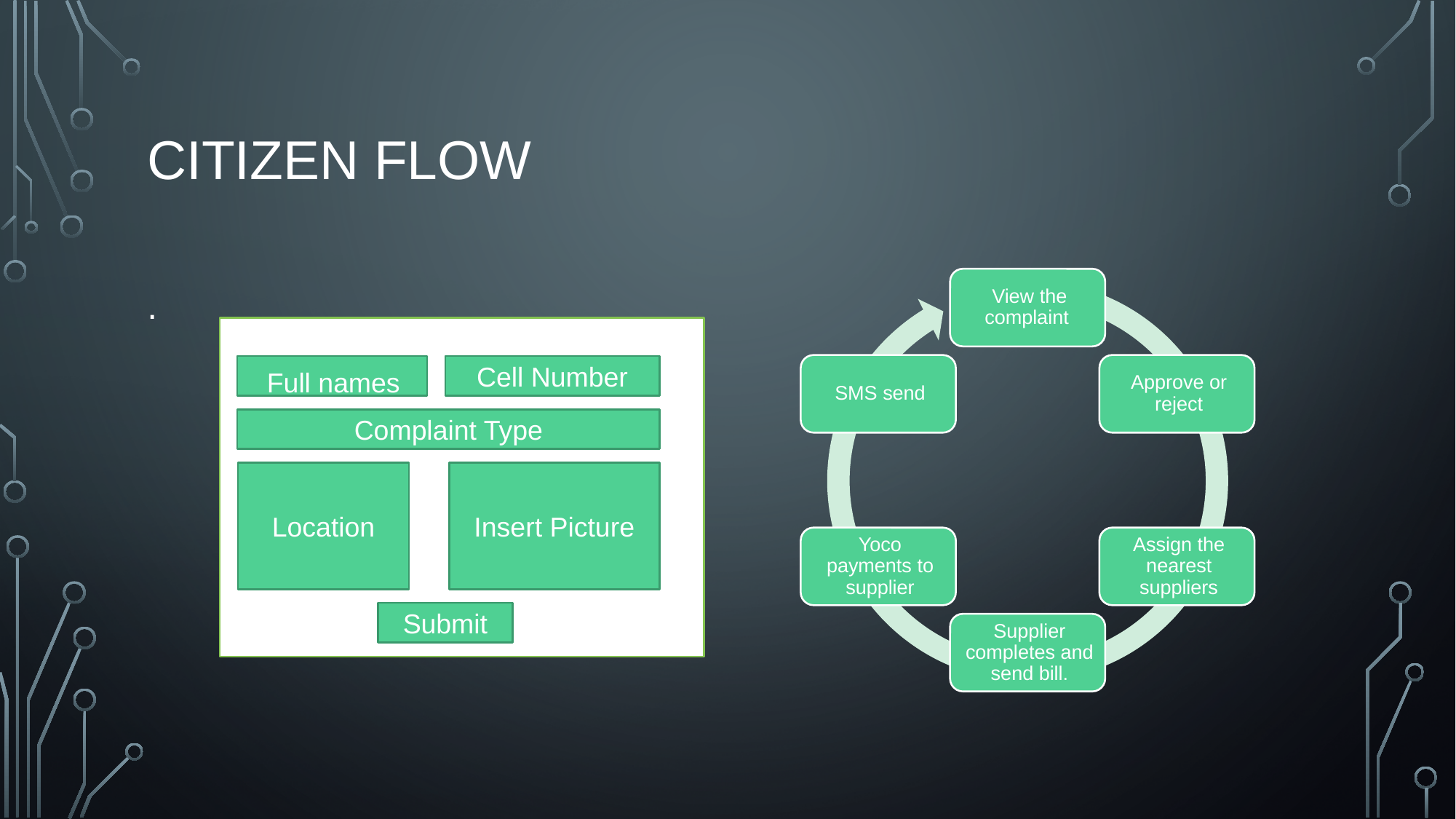

# Citizen flow
.
View the complaint
Approve or reject
Assign the nearest suppliers
Supplier completes and send bill.
Yoco payments to supplier
SMS send

Cell Number
Full names
Complaint Type
Location
Insert Picture
Submit